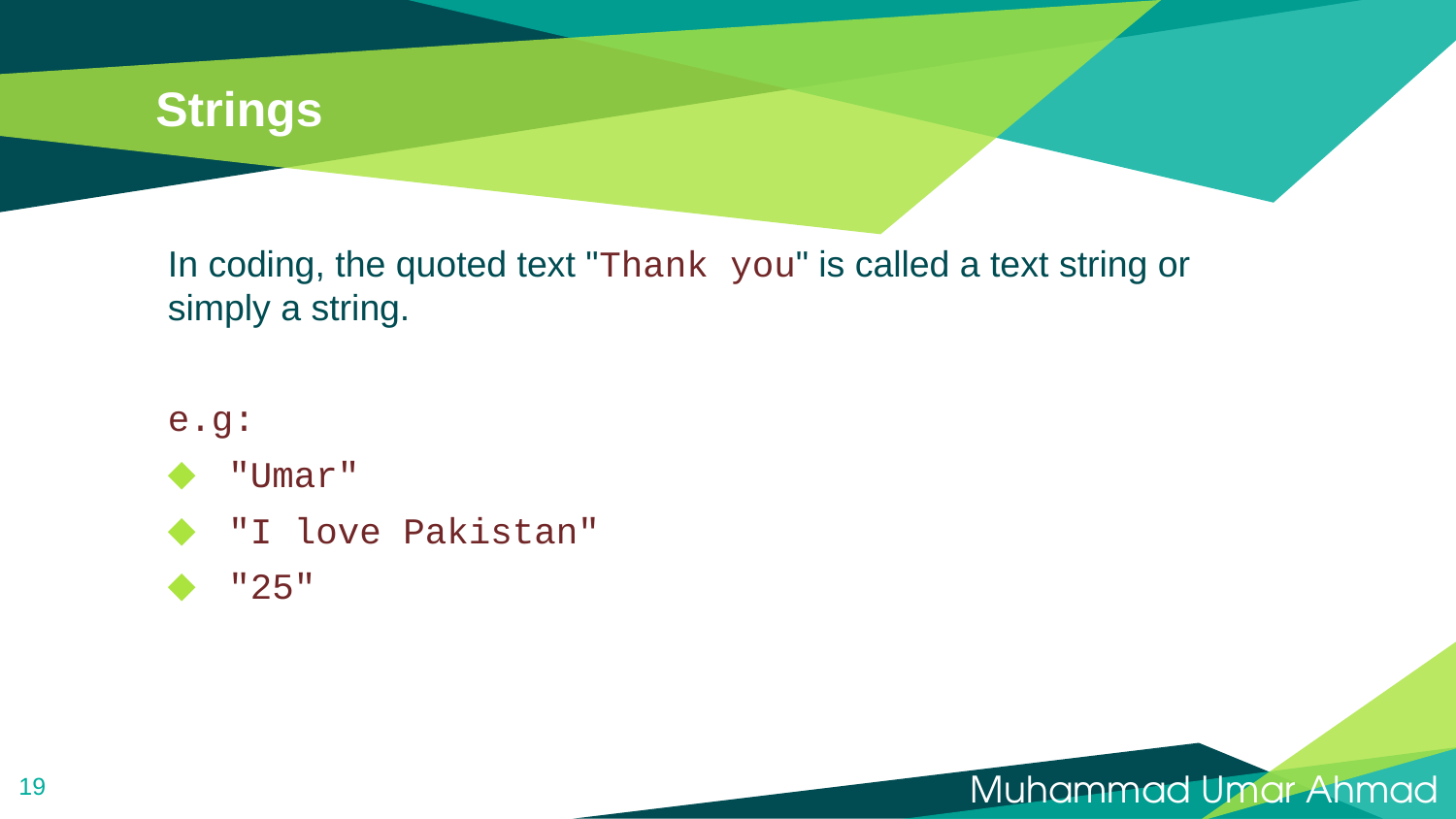

# Strings
In coding, the quoted text "Thank you" is called a text string or simply a string.

e.g:
"Umar"
"I love Pakistan"
"25"
19
Muhammad Umar Ahmad